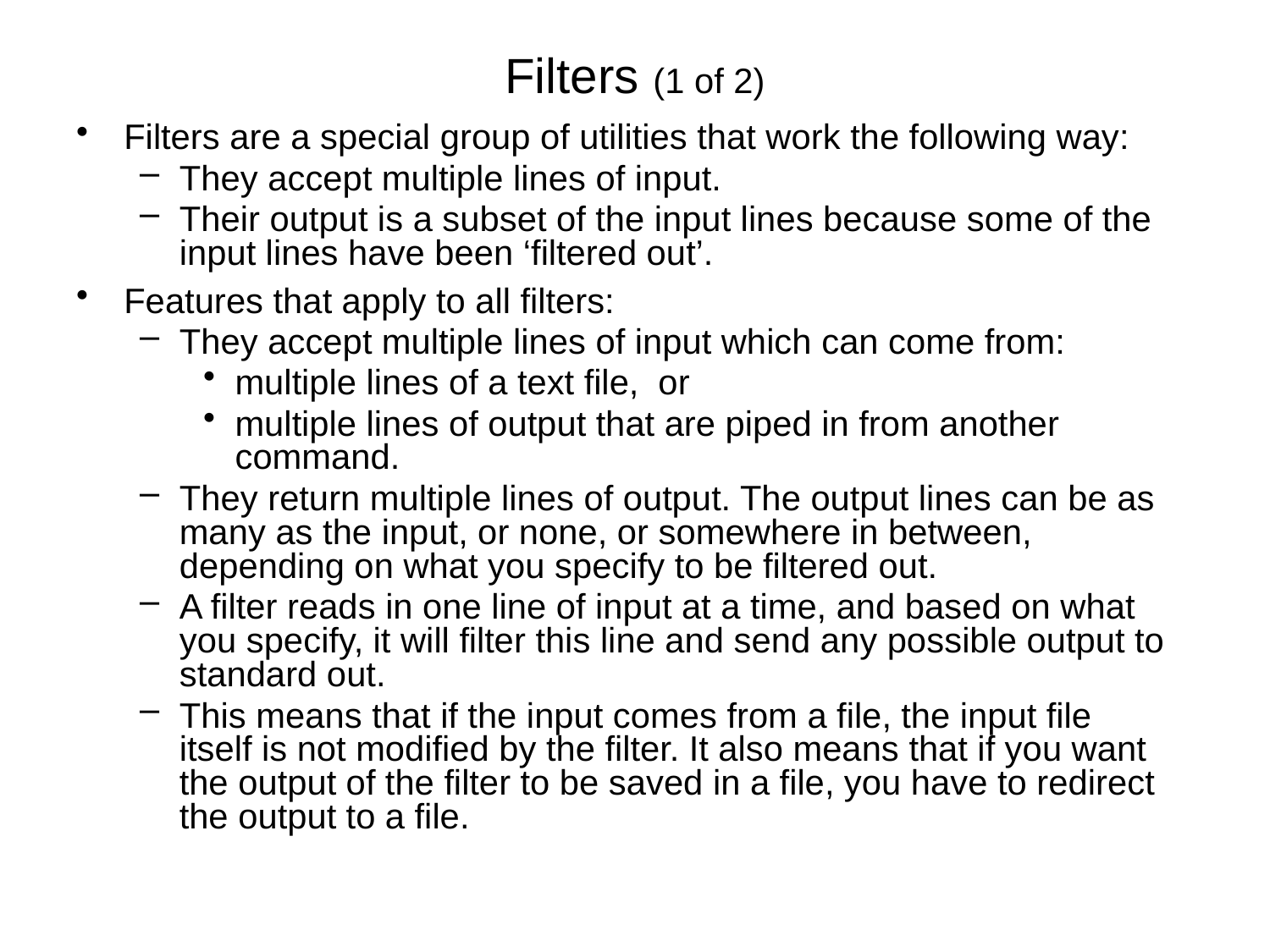

# Filters (1 of 2)
Filters are a special group of utilities that work the following way:
They accept multiple lines of input.
Their output is a subset of the input lines because some of the input lines have been ‘filtered out’.
Features that apply to all filters:
They accept multiple lines of input which can come from:
multiple lines of a text file,  or
multiple lines of output that are piped in from another command.
They return multiple lines of output. The output lines can be as many as the input, or none, or somewhere in between, depending on what you specify to be filtered out.
A filter reads in one line of input at a time, and based on what you specify, it will filter this line and send any possible output to standard out.
This means that if the input comes from a file, the input file itself is not modified by the filter. It also means that if you want the output of the filter to be saved in a file, you have to redirect the output to a file.